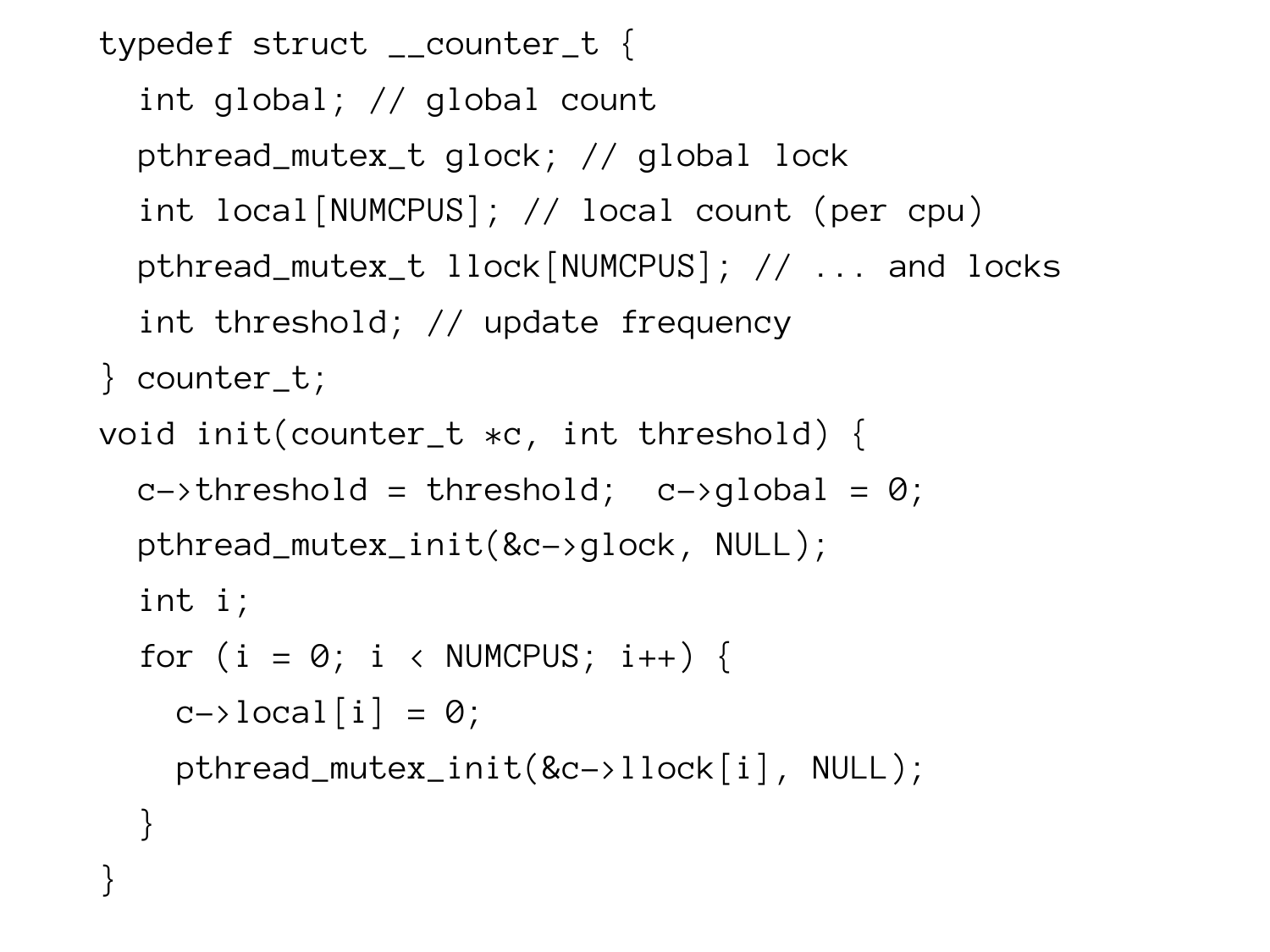

typedef struct __counter_t {
  int global; // global count
  pthread_mutex_t glock; // global lock
  int local[NUMCPUS]; // local count (per cpu)
  pthread_mutex_t llock[NUMCPUS]; // ... and locks
  int threshold; // update frequency
} counter_t;
void init(counter_t *c, int threshold) {
  c->threshold = threshold;  c->global = 0;
  pthread_mutex_init(&c->glock, NULL);
  int i;
  for (i = 0; i < NUMCPUS; i++) {
    c->local[i] = 0;
    pthread_mutex_init(&c->llock[i], NULL);
  }
}